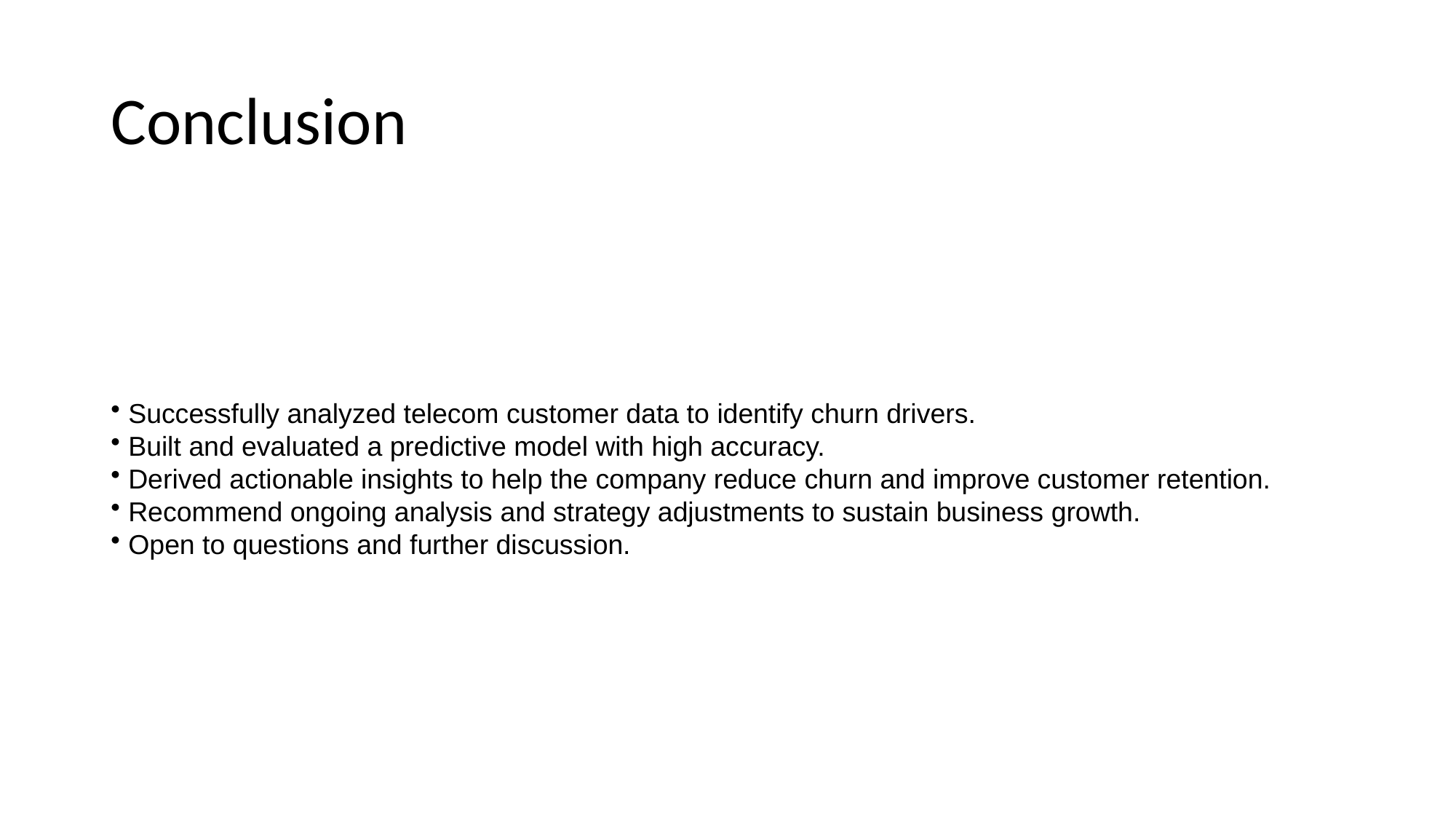

# Conclusion
 Successfully analyzed telecom customer data to identify churn drivers.
 Built and evaluated a predictive model with high accuracy.
 Derived actionable insights to help the company reduce churn and improve customer retention.
 Recommend ongoing analysis and strategy adjustments to sustain business growth.
 Open to questions and further discussion.